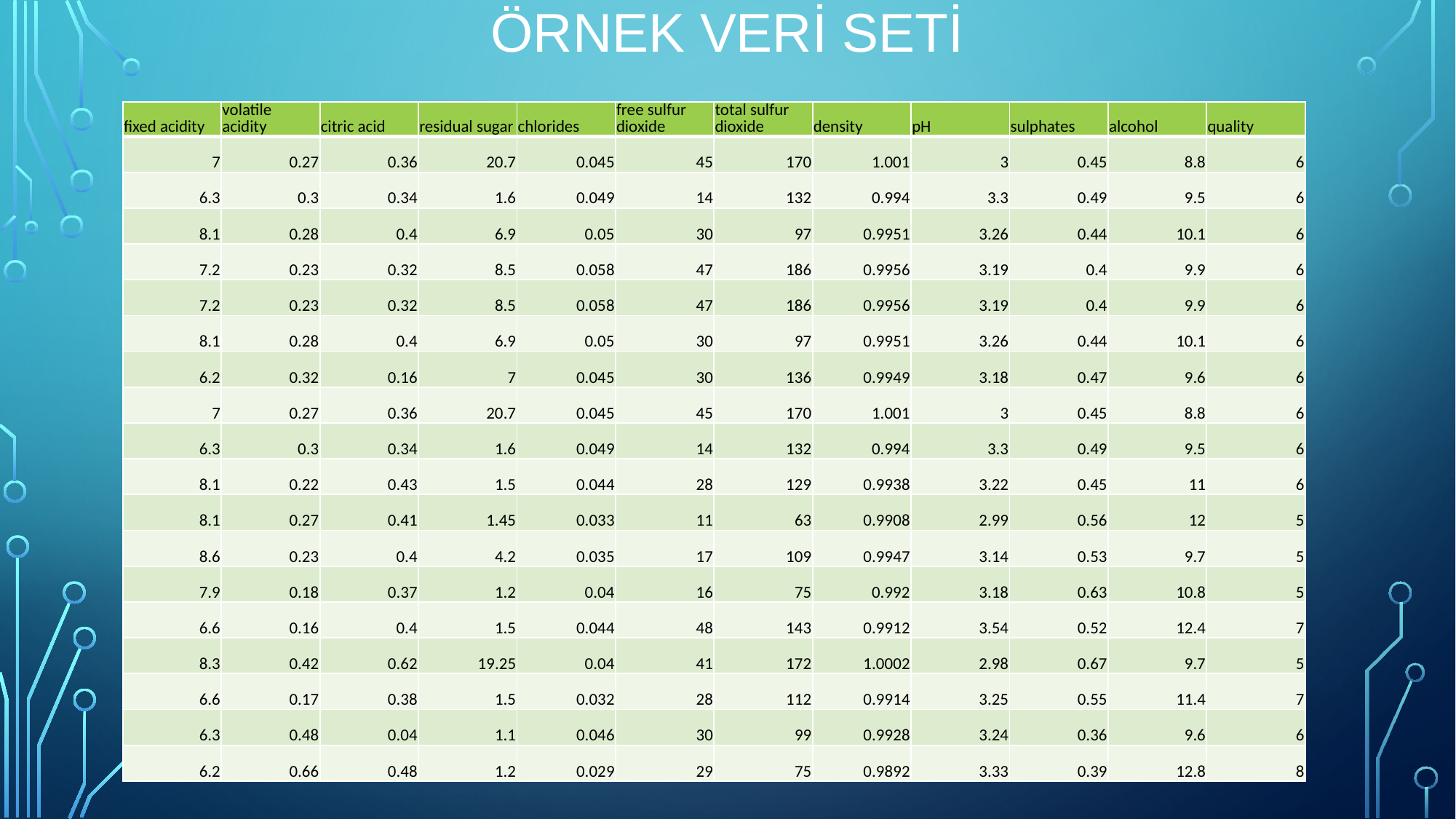

# Örnek veri seti
| fixed acidity | volatile acidity | citric acid | residual sugar | chlorides | free sulfur dioxide | total sulfur dioxide | density | pH | sulphates | alcohol | quality |
| --- | --- | --- | --- | --- | --- | --- | --- | --- | --- | --- | --- |
| 7 | 0.27 | 0.36 | 20.7 | 0.045 | 45 | 170 | 1.001 | 3 | 0.45 | 8.8 | 6 |
| 6.3 | 0.3 | 0.34 | 1.6 | 0.049 | 14 | 132 | 0.994 | 3.3 | 0.49 | 9.5 | 6 |
| 8.1 | 0.28 | 0.4 | 6.9 | 0.05 | 30 | 97 | 0.9951 | 3.26 | 0.44 | 10.1 | 6 |
| 7.2 | 0.23 | 0.32 | 8.5 | 0.058 | 47 | 186 | 0.9956 | 3.19 | 0.4 | 9.9 | 6 |
| 7.2 | 0.23 | 0.32 | 8.5 | 0.058 | 47 | 186 | 0.9956 | 3.19 | 0.4 | 9.9 | 6 |
| 8.1 | 0.28 | 0.4 | 6.9 | 0.05 | 30 | 97 | 0.9951 | 3.26 | 0.44 | 10.1 | 6 |
| 6.2 | 0.32 | 0.16 | 7 | 0.045 | 30 | 136 | 0.9949 | 3.18 | 0.47 | 9.6 | 6 |
| 7 | 0.27 | 0.36 | 20.7 | 0.045 | 45 | 170 | 1.001 | 3 | 0.45 | 8.8 | 6 |
| 6.3 | 0.3 | 0.34 | 1.6 | 0.049 | 14 | 132 | 0.994 | 3.3 | 0.49 | 9.5 | 6 |
| 8.1 | 0.22 | 0.43 | 1.5 | 0.044 | 28 | 129 | 0.9938 | 3.22 | 0.45 | 11 | 6 |
| 8.1 | 0.27 | 0.41 | 1.45 | 0.033 | 11 | 63 | 0.9908 | 2.99 | 0.56 | 12 | 5 |
| 8.6 | 0.23 | 0.4 | 4.2 | 0.035 | 17 | 109 | 0.9947 | 3.14 | 0.53 | 9.7 | 5 |
| 7.9 | 0.18 | 0.37 | 1.2 | 0.04 | 16 | 75 | 0.992 | 3.18 | 0.63 | 10.8 | 5 |
| 6.6 | 0.16 | 0.4 | 1.5 | 0.044 | 48 | 143 | 0.9912 | 3.54 | 0.52 | 12.4 | 7 |
| 8.3 | 0.42 | 0.62 | 19.25 | 0.04 | 41 | 172 | 1.0002 | 2.98 | 0.67 | 9.7 | 5 |
| 6.6 | 0.17 | 0.38 | 1.5 | 0.032 | 28 | 112 | 0.9914 | 3.25 | 0.55 | 11.4 | 7 |
| 6.3 | 0.48 | 0.04 | 1.1 | 0.046 | 30 | 99 | 0.9928 | 3.24 | 0.36 | 9.6 | 6 |
| 6.2 | 0.66 | 0.48 | 1.2 | 0.029 | 29 | 75 | 0.9892 | 3.33 | 0.39 | 12.8 | 8 |